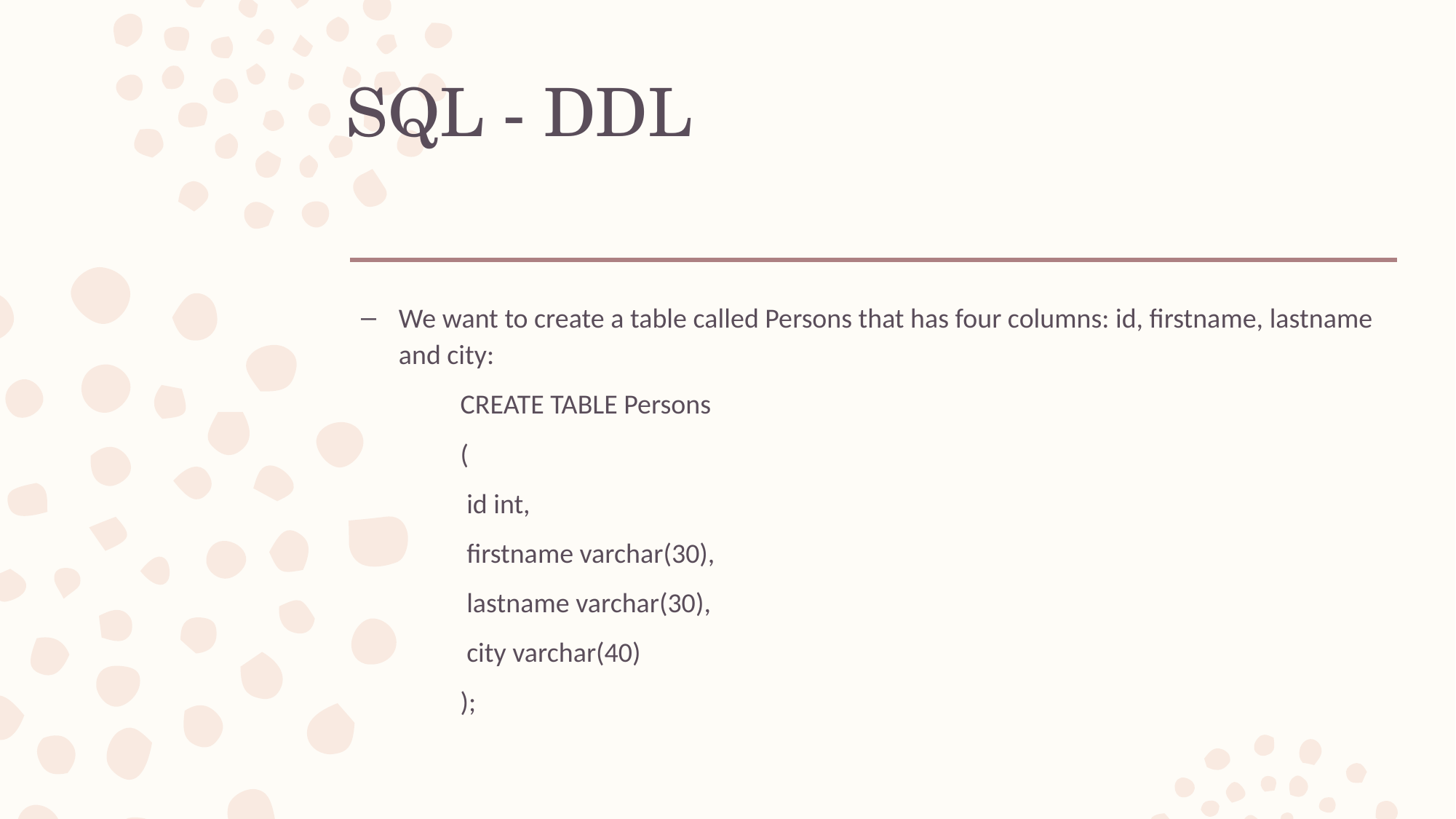

# SQL - DDL
We want to create a table called Persons that has four columns: id, firstname, lastname and city:
	CREATE TABLE Persons
	(
	 id int,
 	 firstname varchar(30),
 	 lastname varchar(30),
 	 city varchar(40)
	);